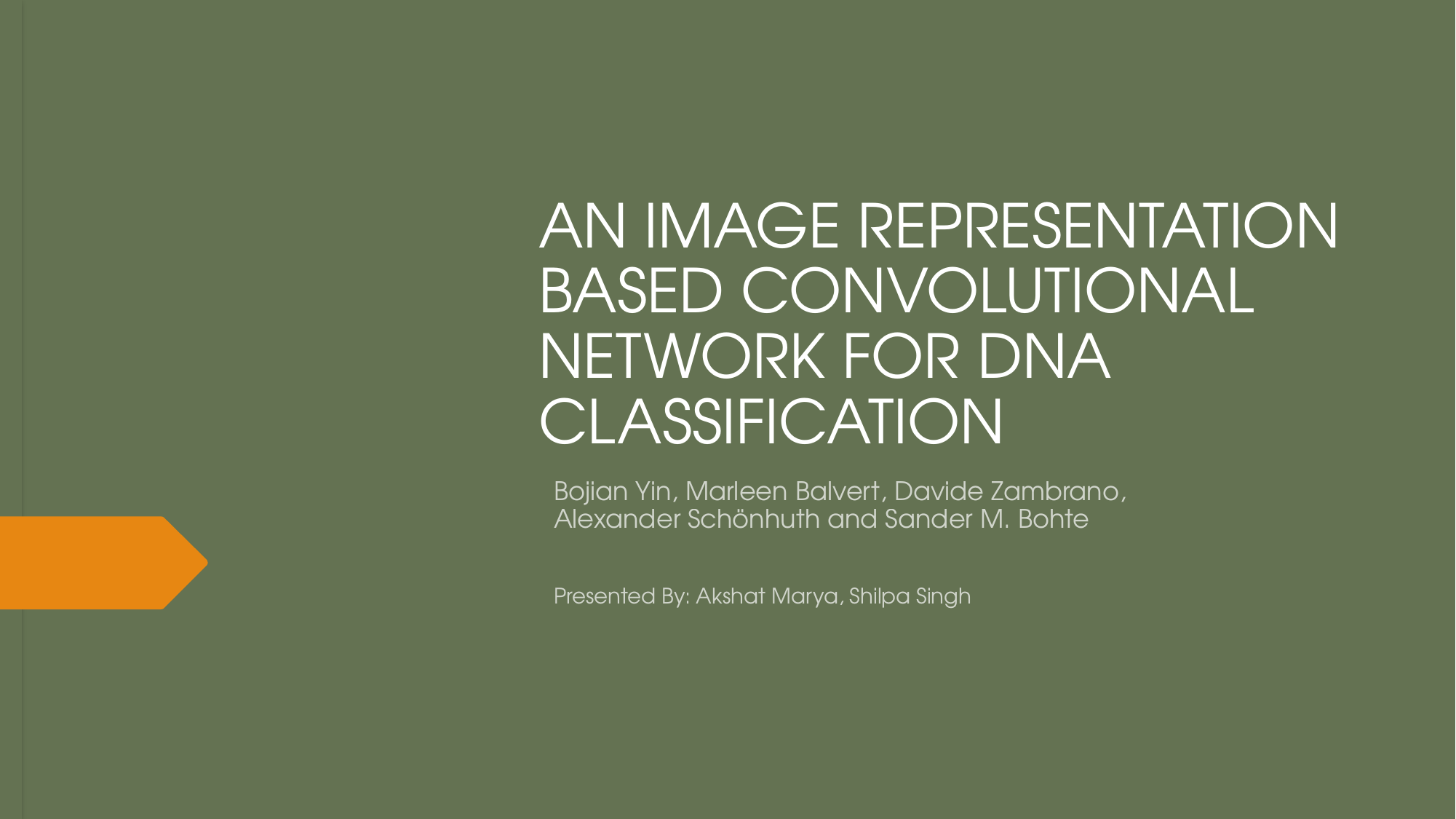

# AN IMAGE REPRESENTATION BASED CONVOLUTIONAL NETWORK FOR DNA CLASSIFICATION
Bojian Yin, Marleen Balvert, Davide Zambrano, Alexander Schönhuth and Sander M. Bohte

Presented By: Akshat Marya, Shilpa Singh